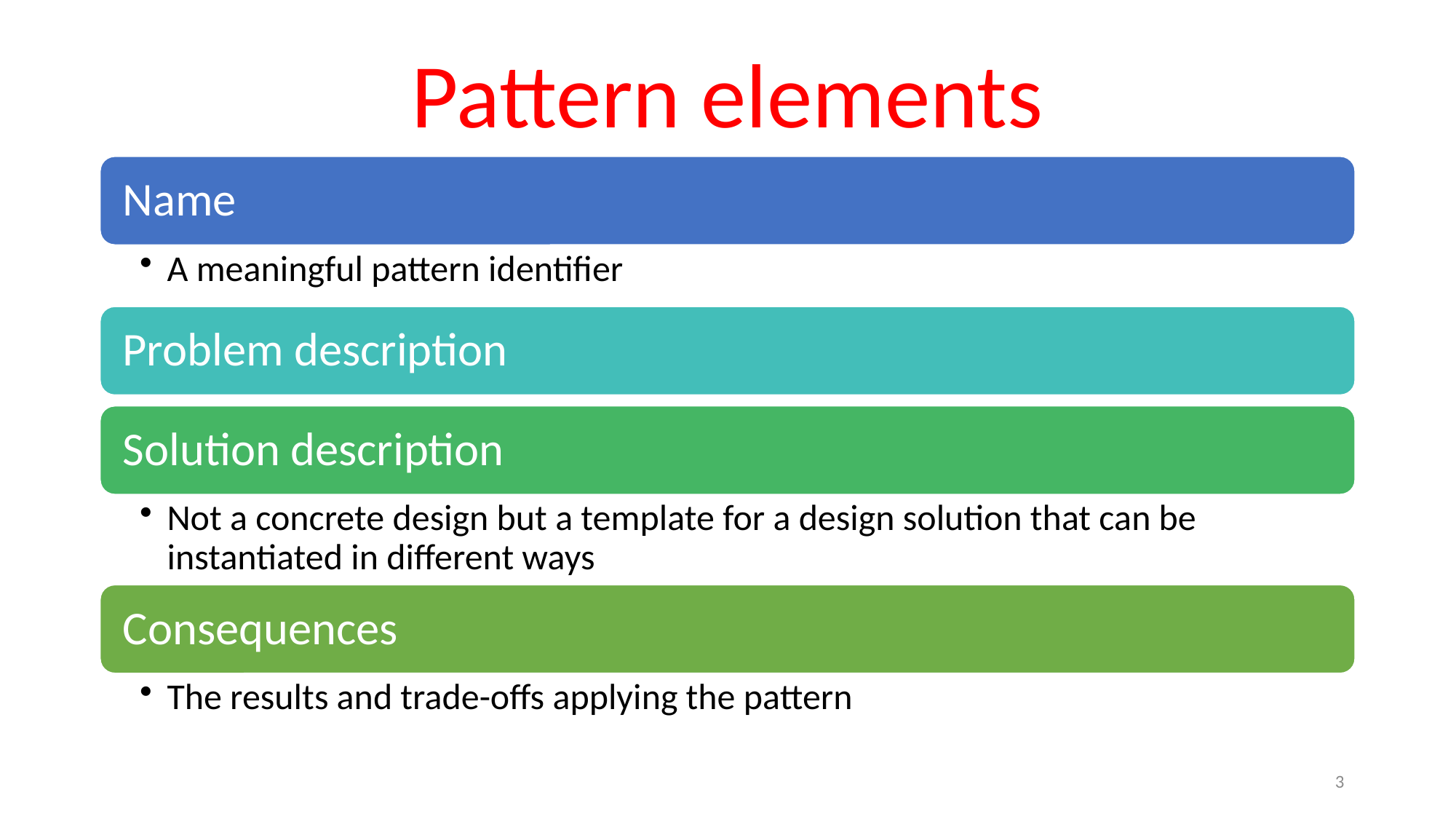

# Pattern elements
Name
A meaningful pattern identifier
Problem description
Solution description
Not a concrete design but a template for a design solution that can be instantiated in different ways
Consequences
The results and trade-offs applying the pattern
3